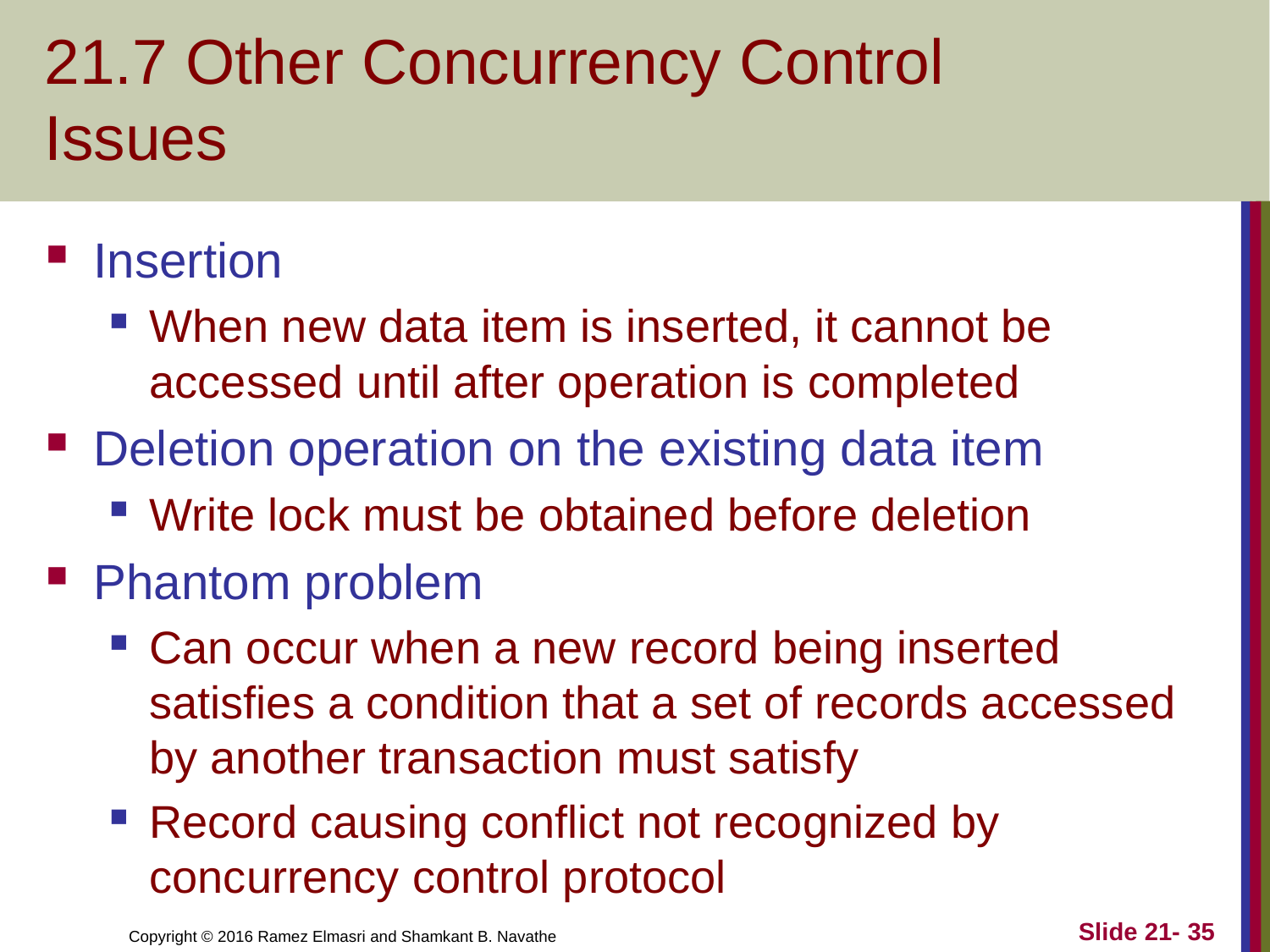

# 21.7 Other Concurrency Control Issues
Insertion
When new data item is inserted, it cannot be accessed until after operation is completed
Deletion operation on the existing data item
Write lock must be obtained before deletion
Phantom problem
Can occur when a new record being inserted satisfies a condition that a set of records accessed by another transaction must satisfy
Record causing conflict not recognized by concurrency control protocol
Slide 21- 35